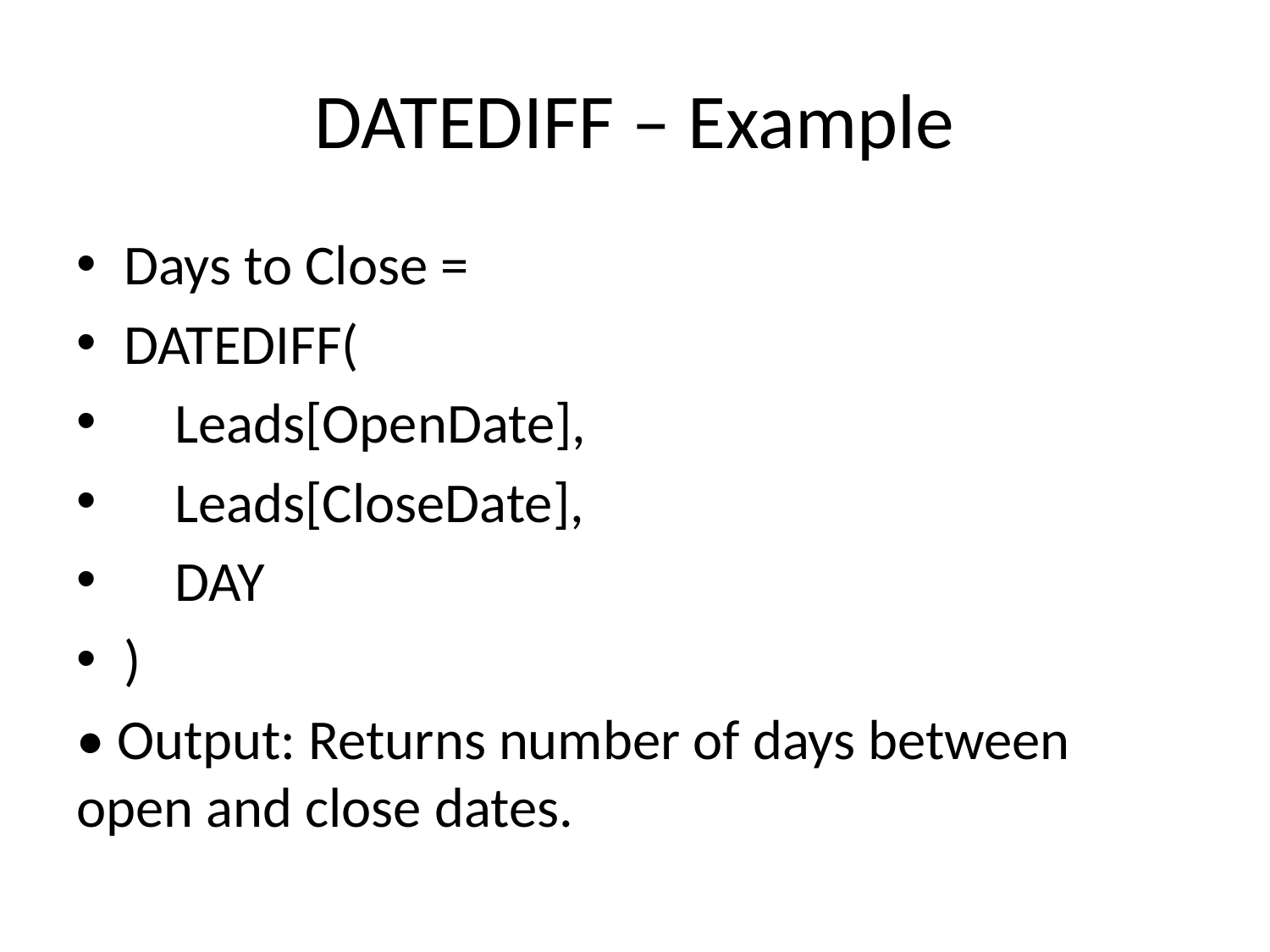

# DATEDIFF – Example
Days to Close =
DATEDIFF(
    Leads[OpenDate],
    Leads[CloseDate],
    DAY
)
• Output: Returns number of days between open and close dates.